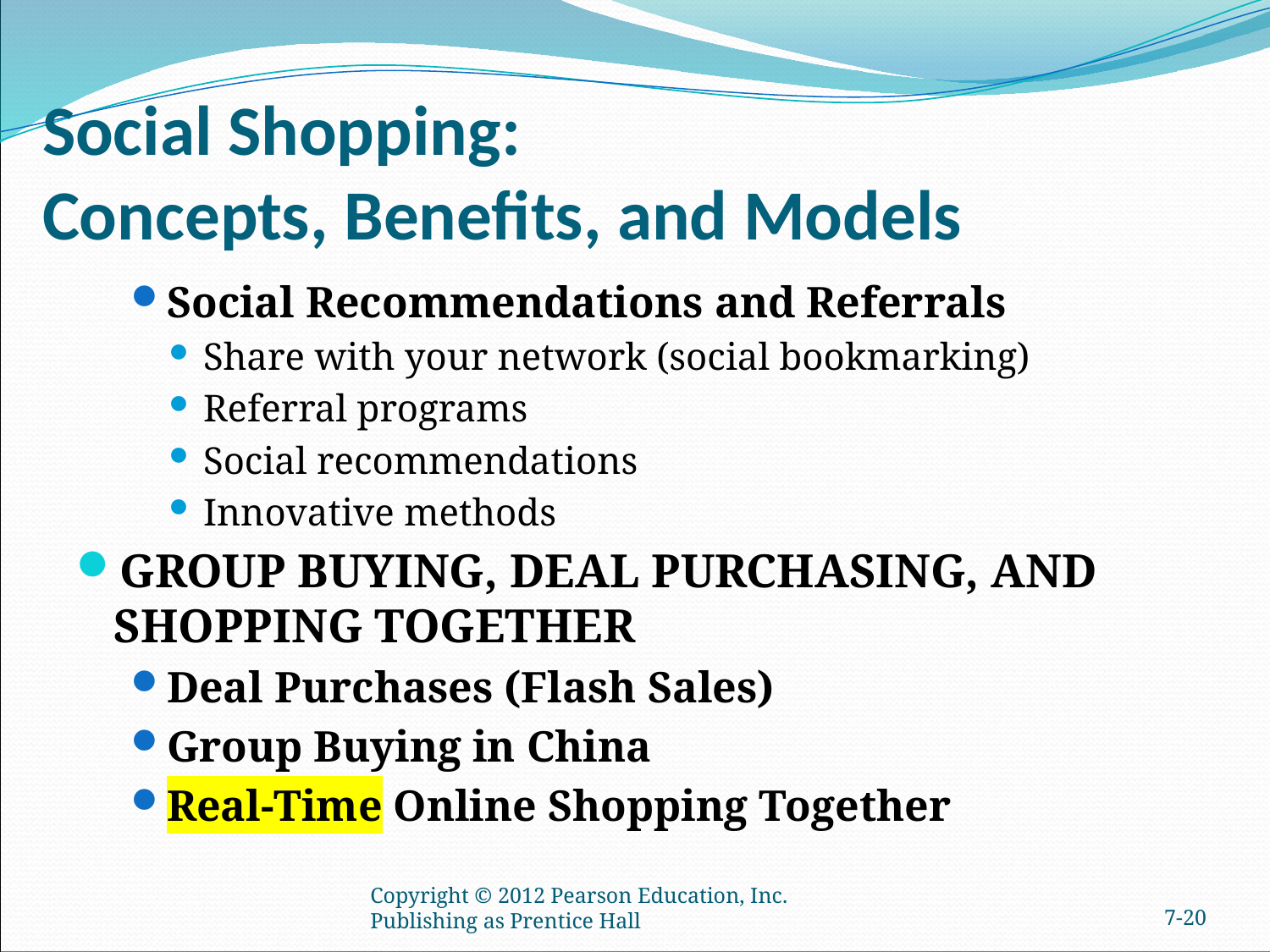

# Social Shopping: Concepts, Benefits, and Models
Social Recommendations and Referrals
Share with your network (social bookmarking)
Referral programs
Social recommendations
Innovative methods
GROUP BUYING, DEAL PURCHASING, AND SHOPPING TOGETHER
Deal Purchases (Flash Sales)
Group Buying in China
Real-Time Online Shopping Together
Copyright © 2012 Pearson Education, Inc. Publishing as Prentice Hall
7-20